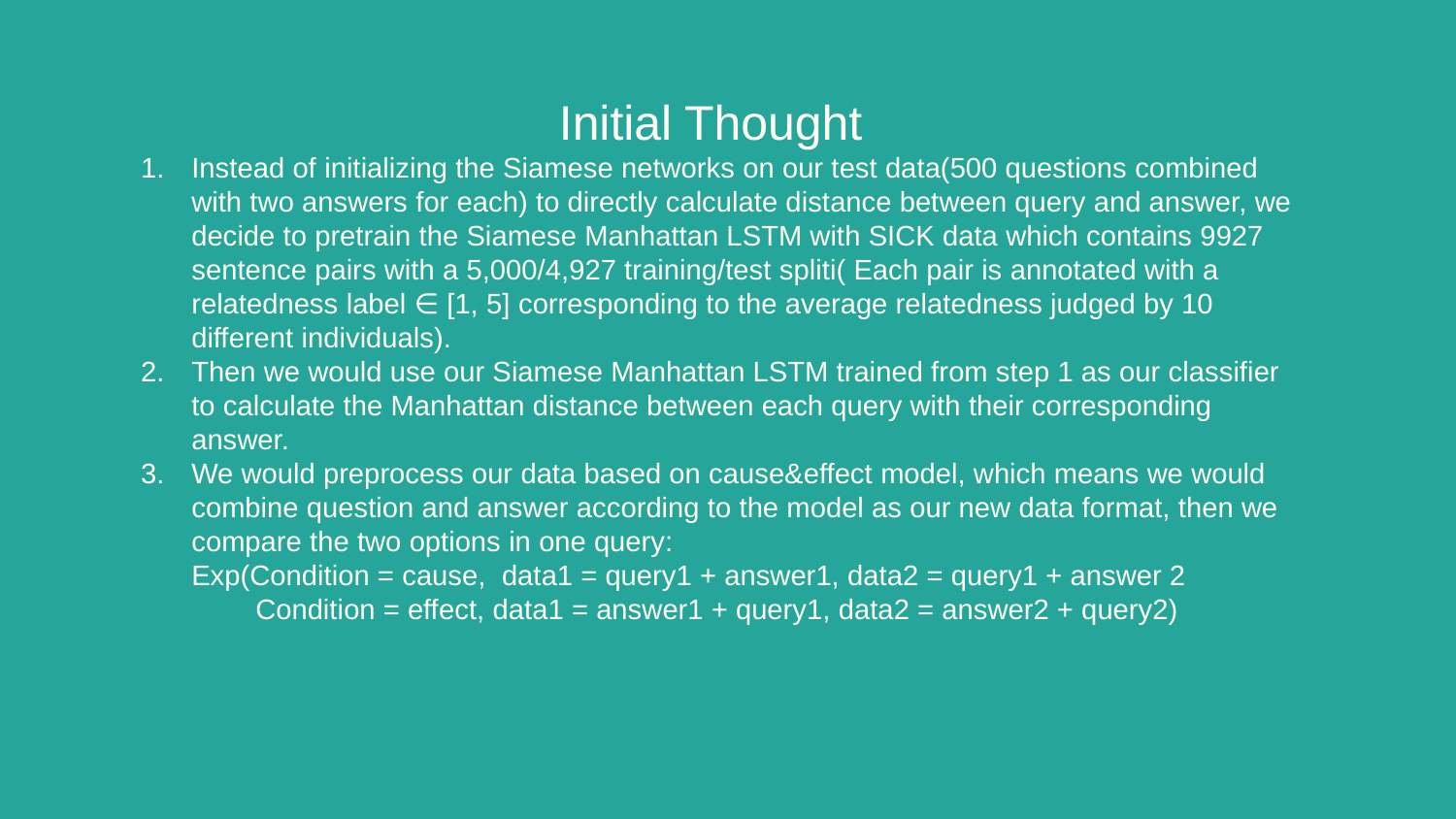

# Initial Thought
Instead of initializing the Siamese networks on our test data(500 questions combined with two answers for each) to directly calculate distance between query and answer, we decide to pretrain the Siamese Manhattan LSTM with SICK data which contains 9927 sentence pairs with a 5,000/4,927 training/test spliti( Each pair is annotated with a relatedness label ∈ [1, 5] corresponding to the average relatedness judged by 10 different individuals).
Then we would use our Siamese Manhattan LSTM trained from step 1 as our classifier to calculate the Manhattan distance between each query with their corresponding answer.
We would preprocess our data based on cause&effect model, which means we would combine question and answer according to the model as our new data format, then we compare the two options in one query:
Exp(Condition = cause,  data1 = query1 + answer1, data2 = query1 + answer 2
        Condition = effect, data1 = answer1 + query1, data2 = answer2 + query2)